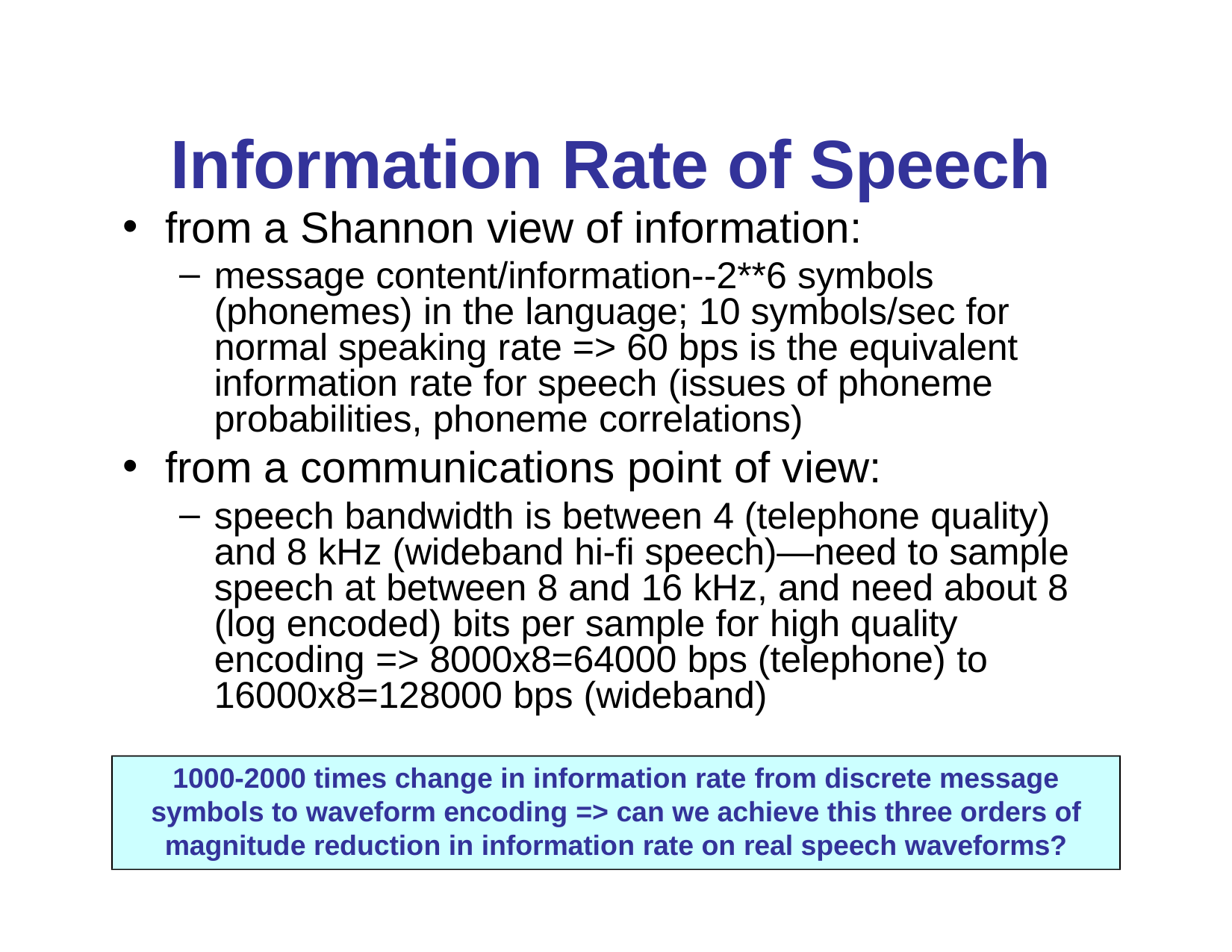

# Information Rate of Speech
from a Shannon view of information:

message content/information--2**6 symbols (phonemes) in the language; 10 symbols/sec for normal speaking rate => 60 bps is the equivalent information rate for speech (issues of phoneme probabilities, phoneme correlations)
from a communications point of view:

speech bandwidth is between 4 (telephone quality) and 8 kHz (wideband hi-fi speech)—need to sample speech at between 8 and 16 kHz, and need about 8 (log encoded) bits per sample for high quality encoding => 8000x8=64000 bps (telephone) to 16000x8=128000 bps (wideband)

1000-2000 times change in information rate from discrete message symbols to waveform encoding => can we achieve this three orders of magnitude reduction in information rate on real speech waveforms?

33